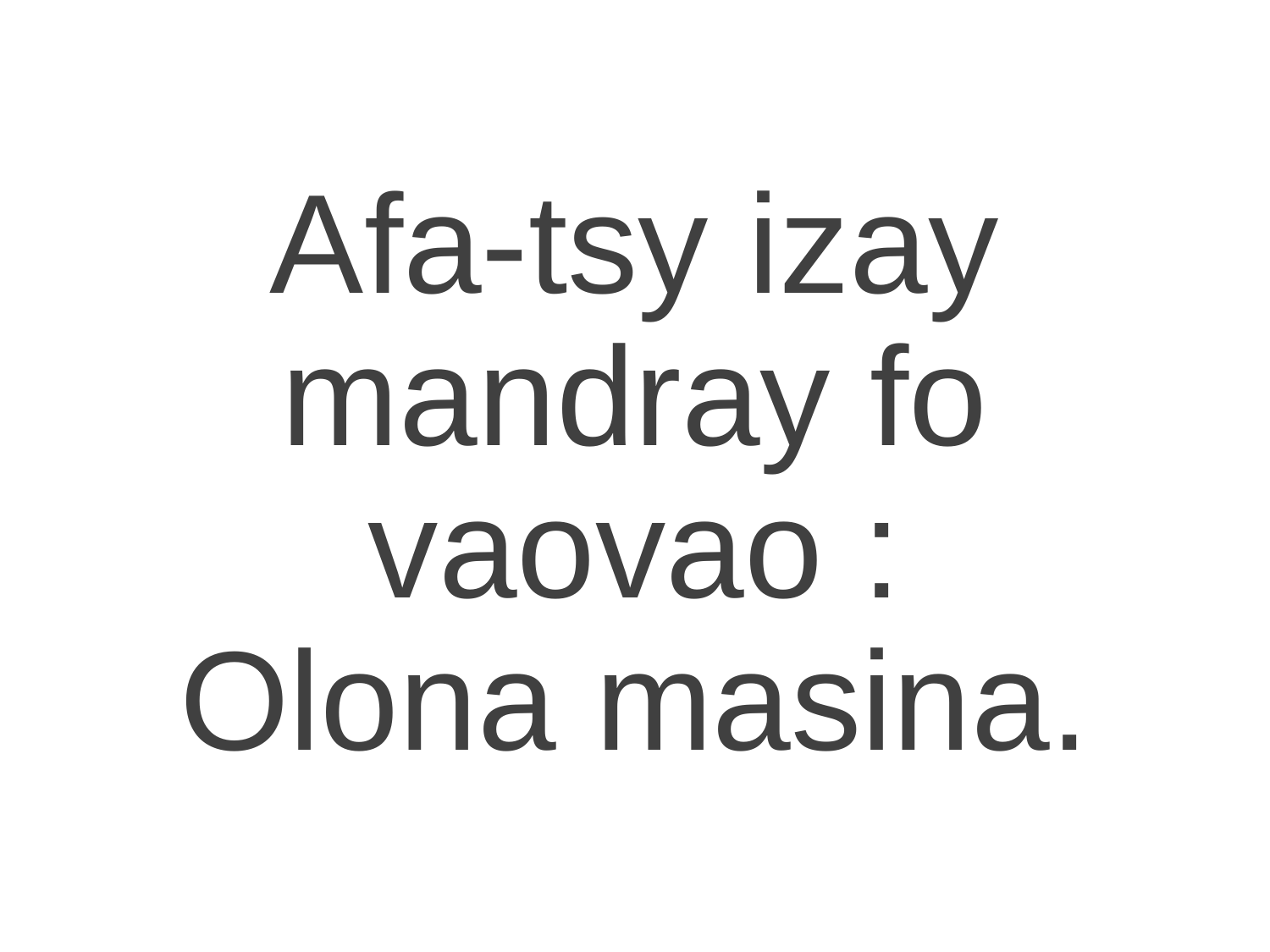

Afa-tsy izay mandray fo vaovao :
Olona masina.